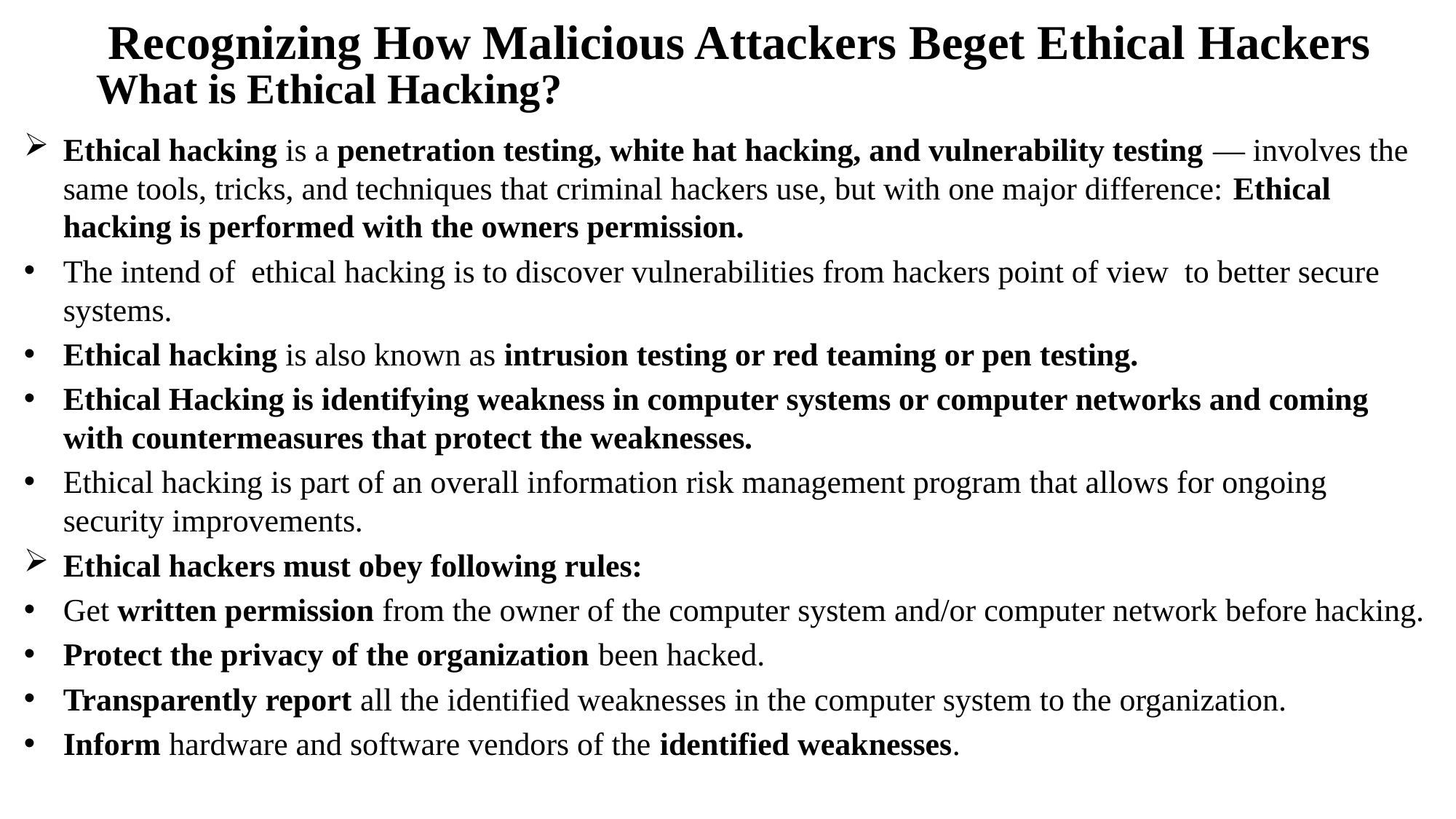

Recognizing How Malicious Attackers Beget Ethical Hackers
# What is Ethical Hacking?
Ethical hacking is a penetration testing, white hat hacking, and vulnerability testing — involves the same tools, tricks, and techniques that criminal hackers use, but with one major difference: Ethical hacking is performed with the owners permission.
The intend of  ethical hacking is to discover vulnerabilities from hackers point of view  to better secure systems.
Ethical hacking is also known as intrusion testing or red teaming or pen testing.
Ethical Hacking is identifying weakness in computer systems or computer networks and coming with countermeasures that protect the weaknesses.
Ethical hacking is part of an overall information risk management program that allows for ongoing security improvements.
Ethical hackers must obey following rules:
Get written permission from the owner of the computer system and/or computer network before hacking.
Protect the privacy of the organization been hacked.
Transparently report all the identified weaknesses in the computer system to the organization.
Inform hardware and software vendors of the identified weaknesses.